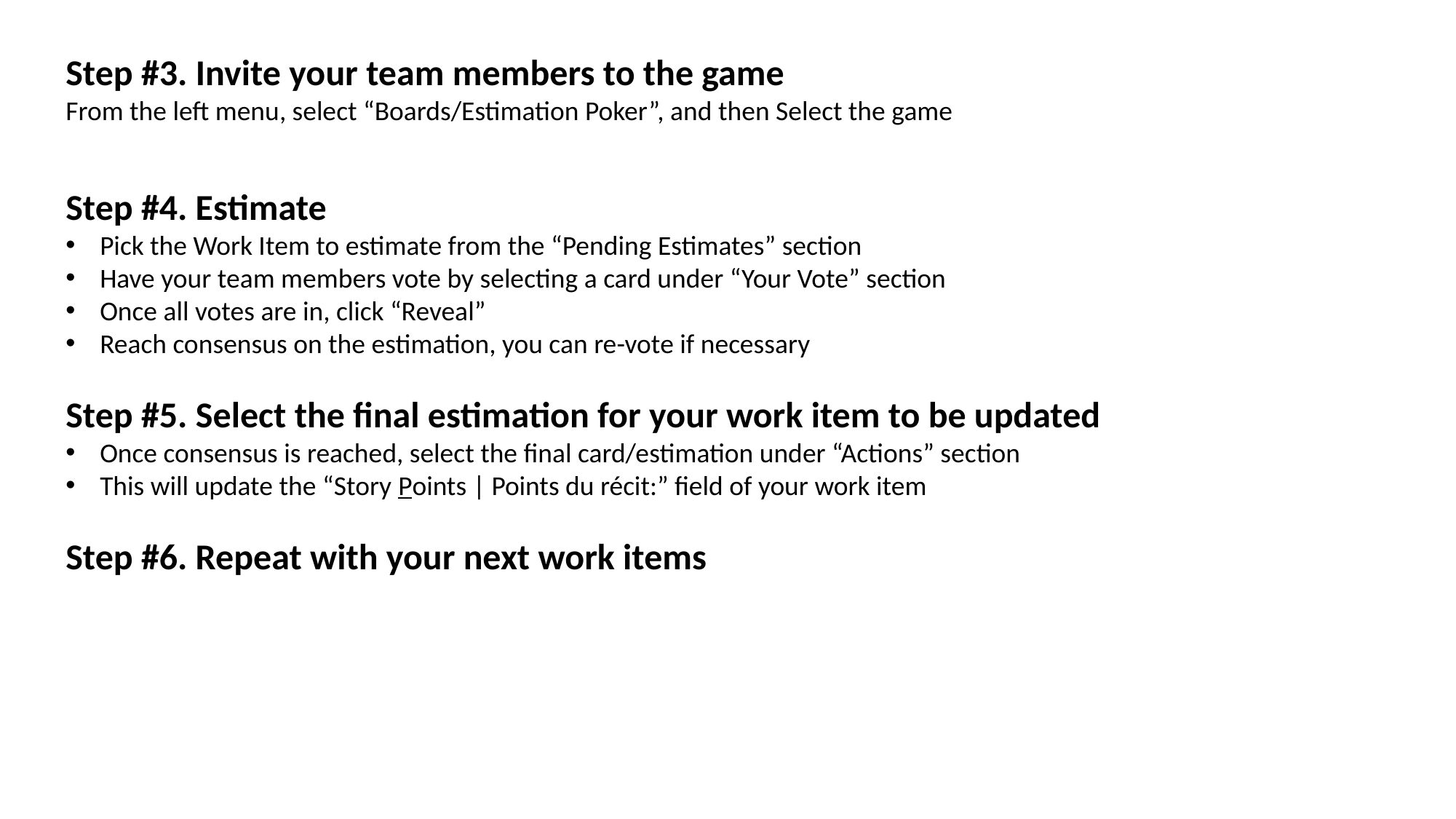

Step #3. Invite your team members to the game
From the left menu, select “Boards/Estimation Poker”, and then Select the game

Step #4. Estimate
Pick the Work Item to estimate from the “Pending Estimates” section
Have your team members vote by selecting a card under “Your Vote” section
Once all votes are in, click “Reveal”
Reach consensus on the estimation, you can re-vote if necessary

Step #5. Select the final estimation for your work item to be updated
Once consensus is reached, select the final card/estimation under “Actions” section
This will update the “Story Points | Points du récit:” field of your work item

Step #6. Repeat with your next work items